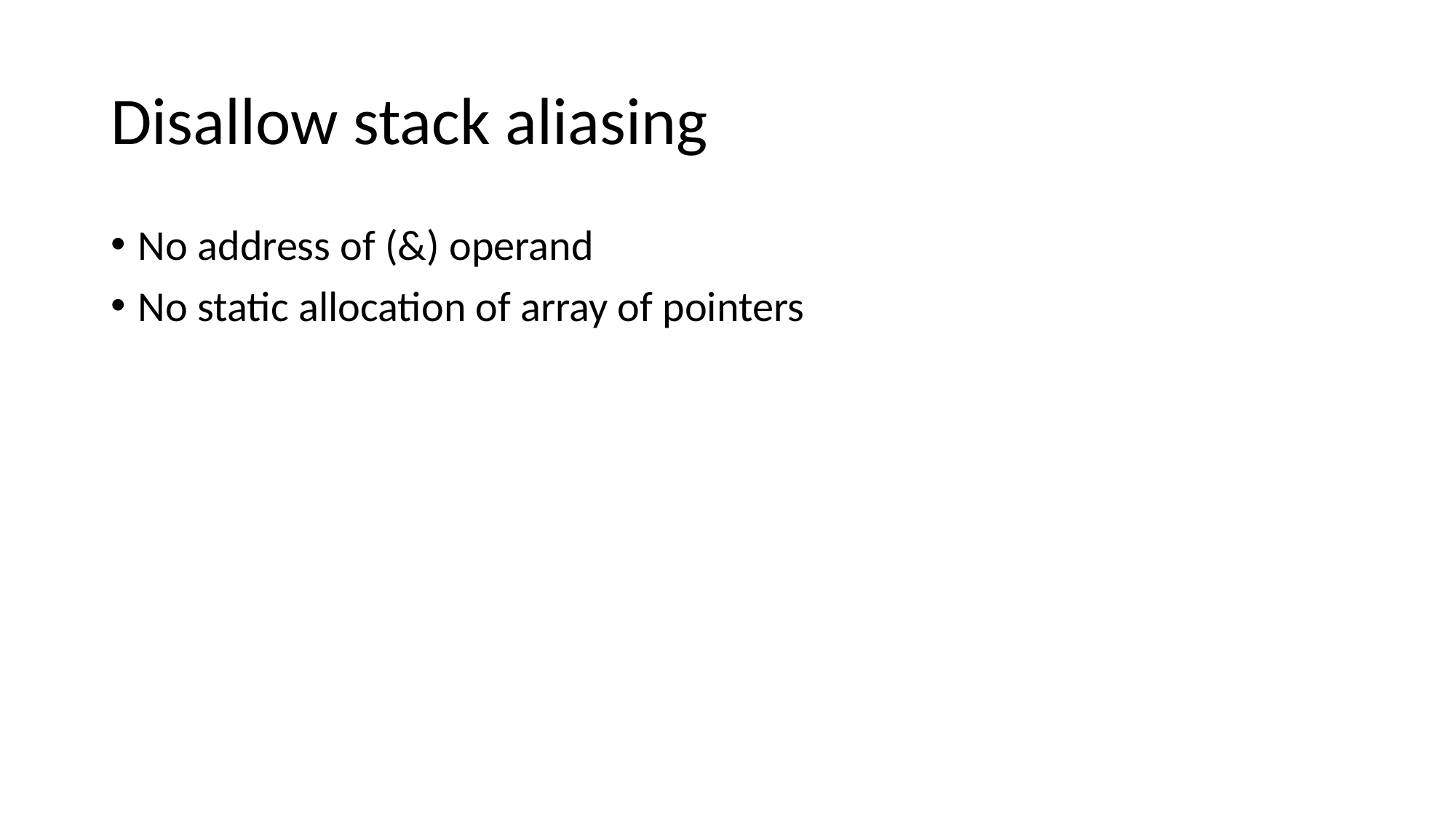

# Disallow stack aliasing
No address of (&) operand
No static allocation of array of pointers